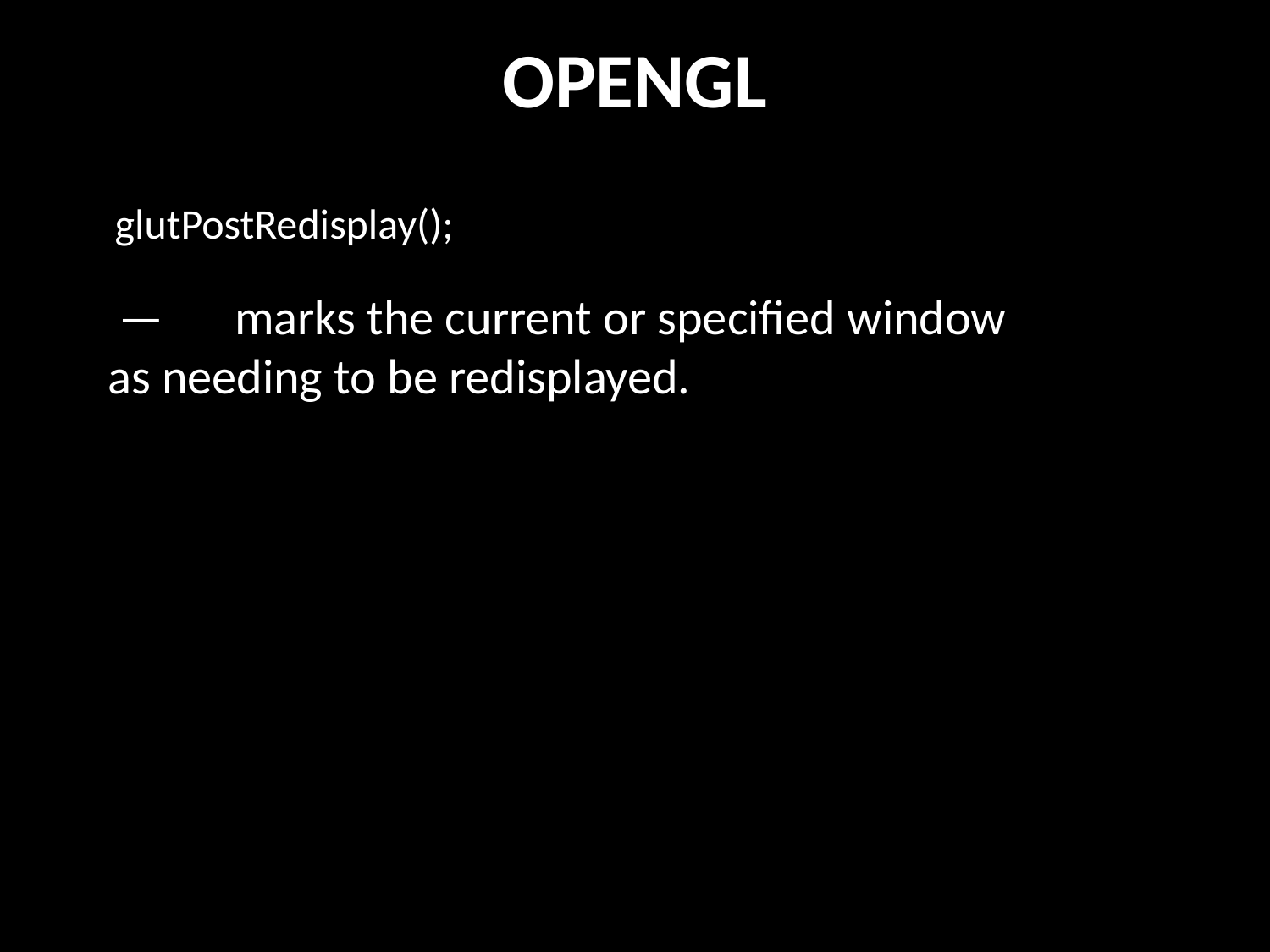

# OPENGL
 glutPostRedisplay();

 — 	marks the current or specified window 	as needing to be redisplayed.